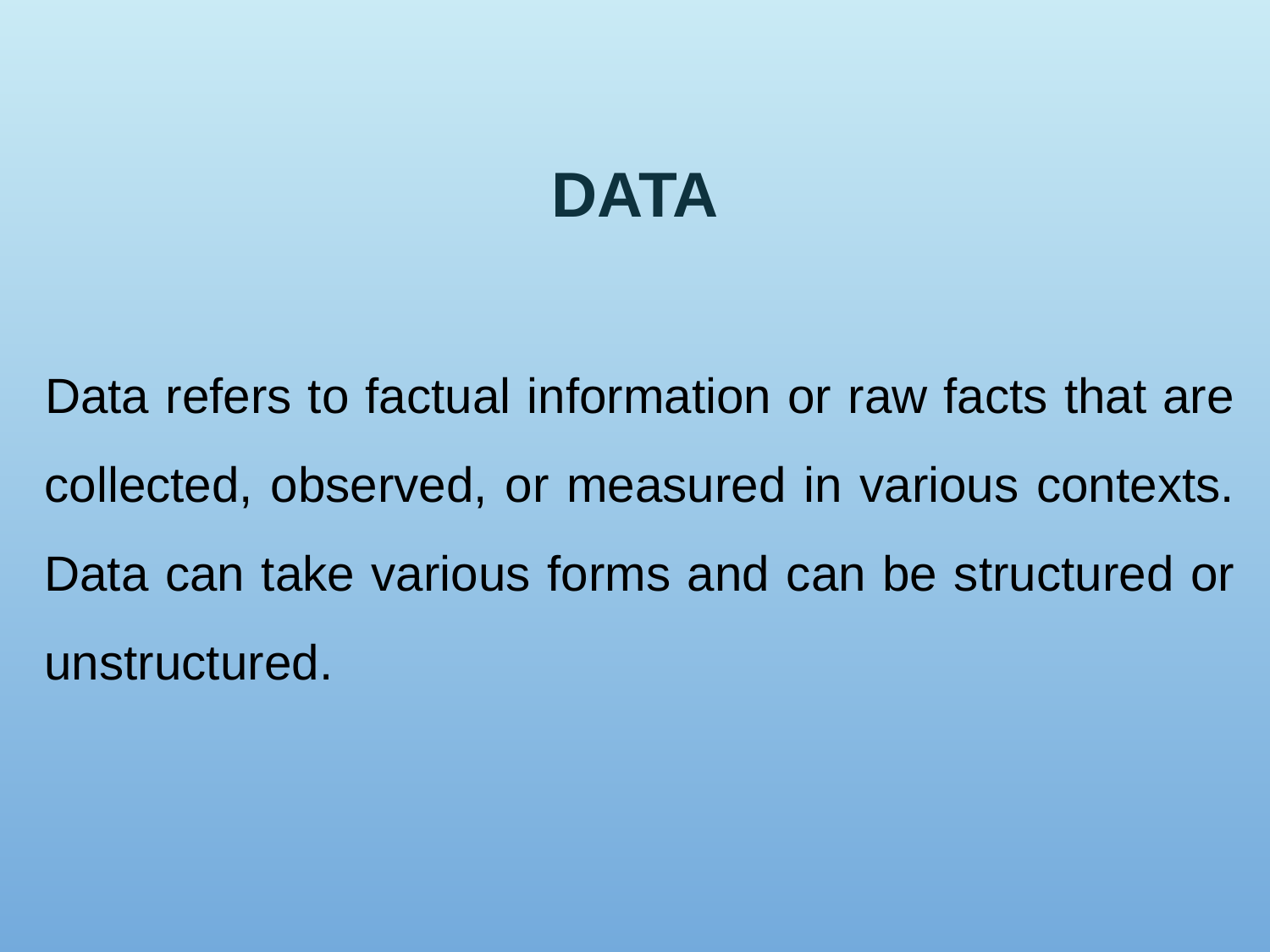

# Data
  Data refers to factual information or raw facts that are collected, observed, or measured in various contexts. Data can take various forms and can be structured or unstructured.
22